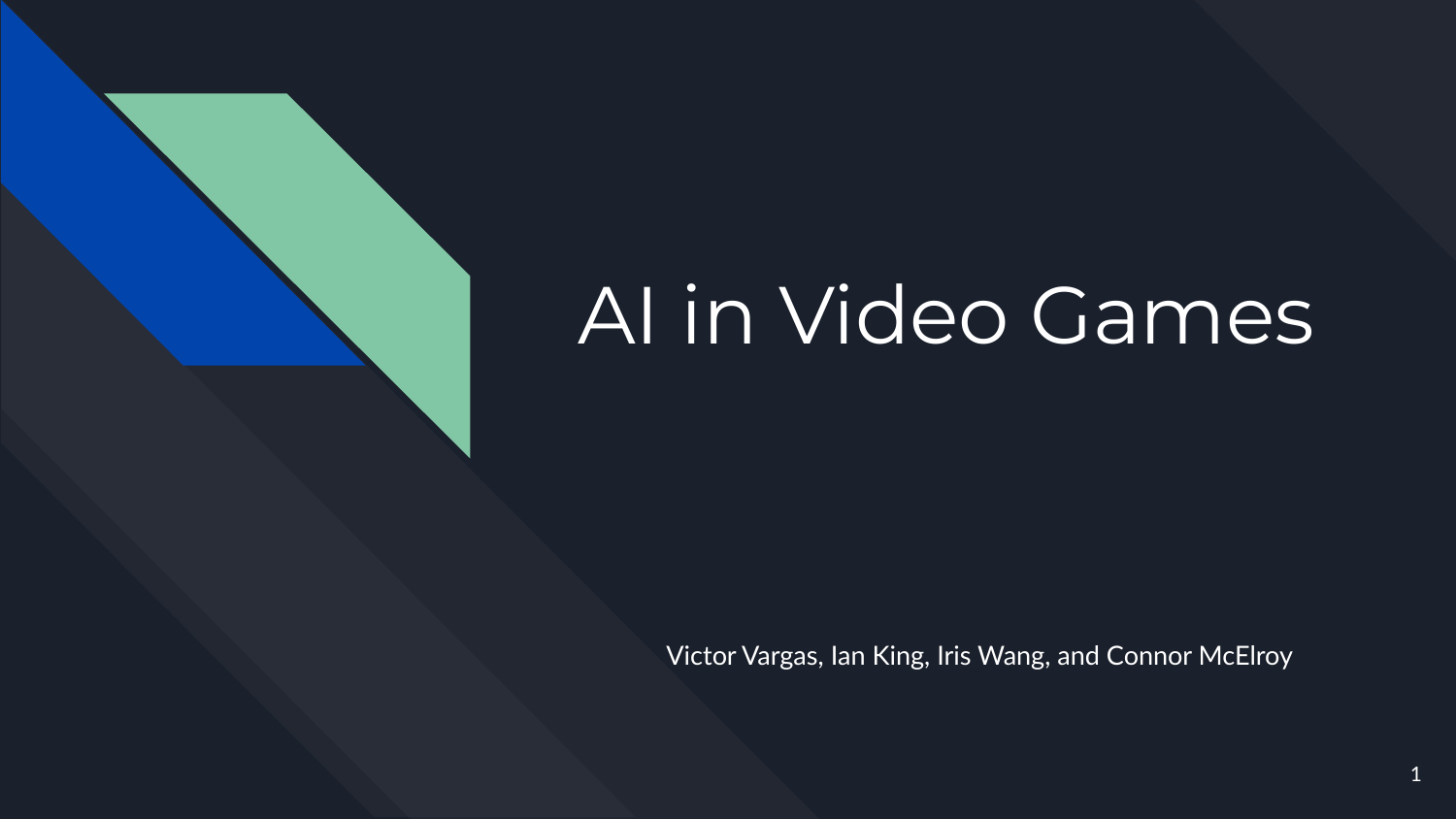

# AI in Video Games
Victor Vargas, Ian King, Iris Wang, and Connor McElroy
1